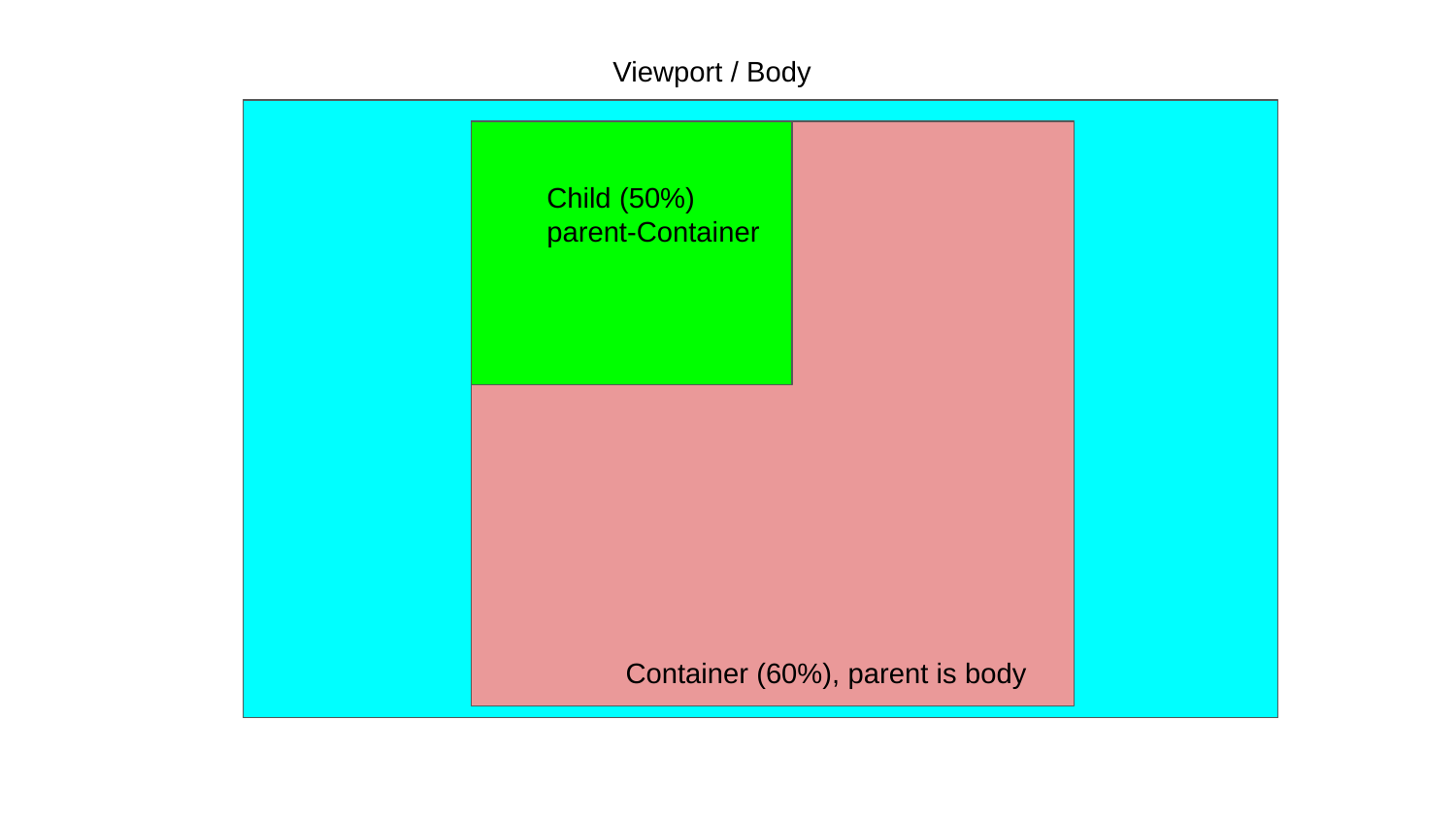

Viewport / Body

Child (50%)
parent-Container
Container (60%), parent is body